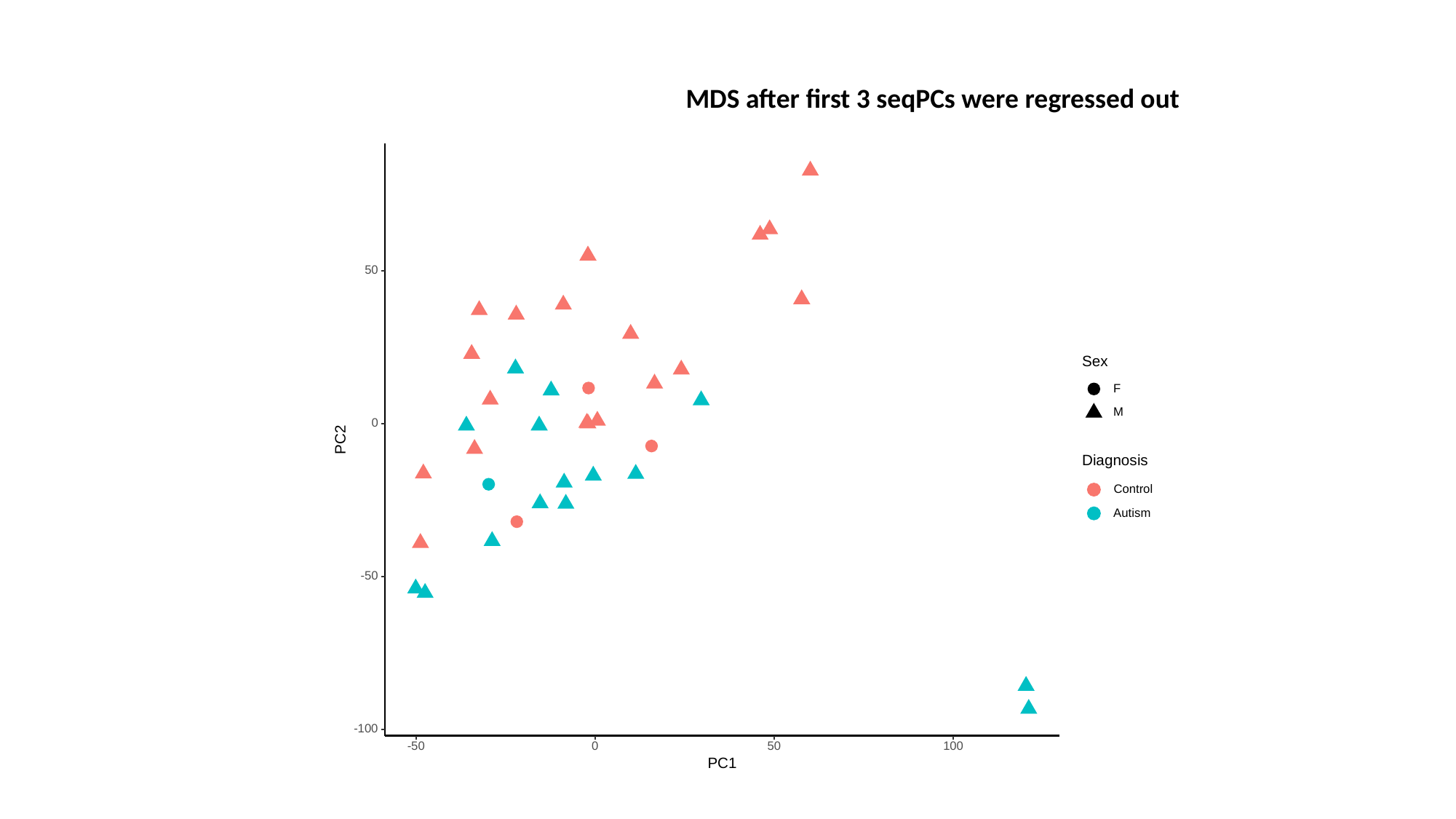

MDS after first 3 seqPCs were regressed out

50

Sex

F

M

0

PC2

Diagnosis

Control

Autism

-50

-100

-50
0
50
100
PC1